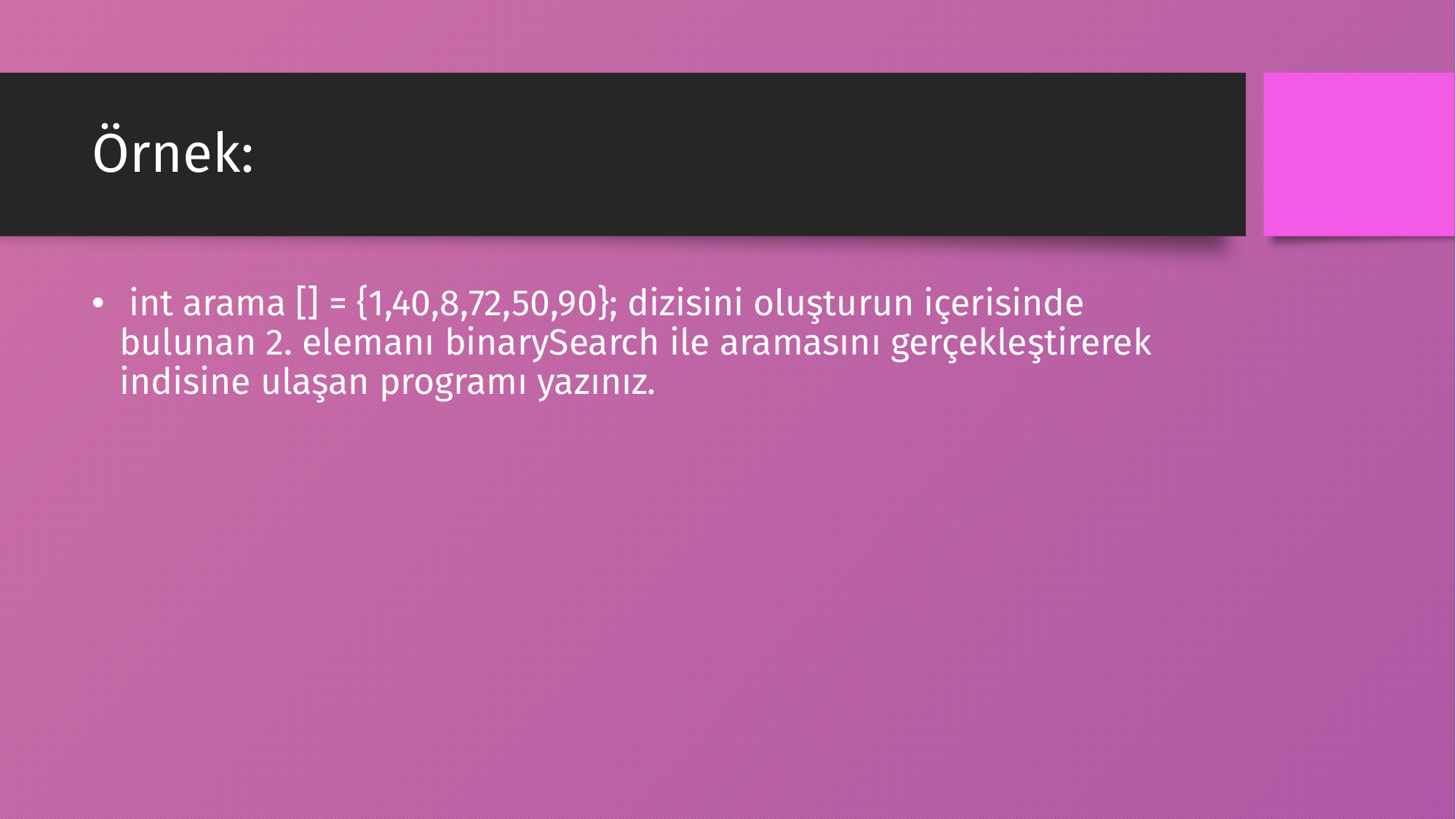

# Örnek:
 int arama [] = {1,40,8,72,50,90}; dizisini oluşturun içerisinde bulunan 2. elemanı binarySearch ile aramasını gerçekleştirerek indisine ulaşan programı yazınız.